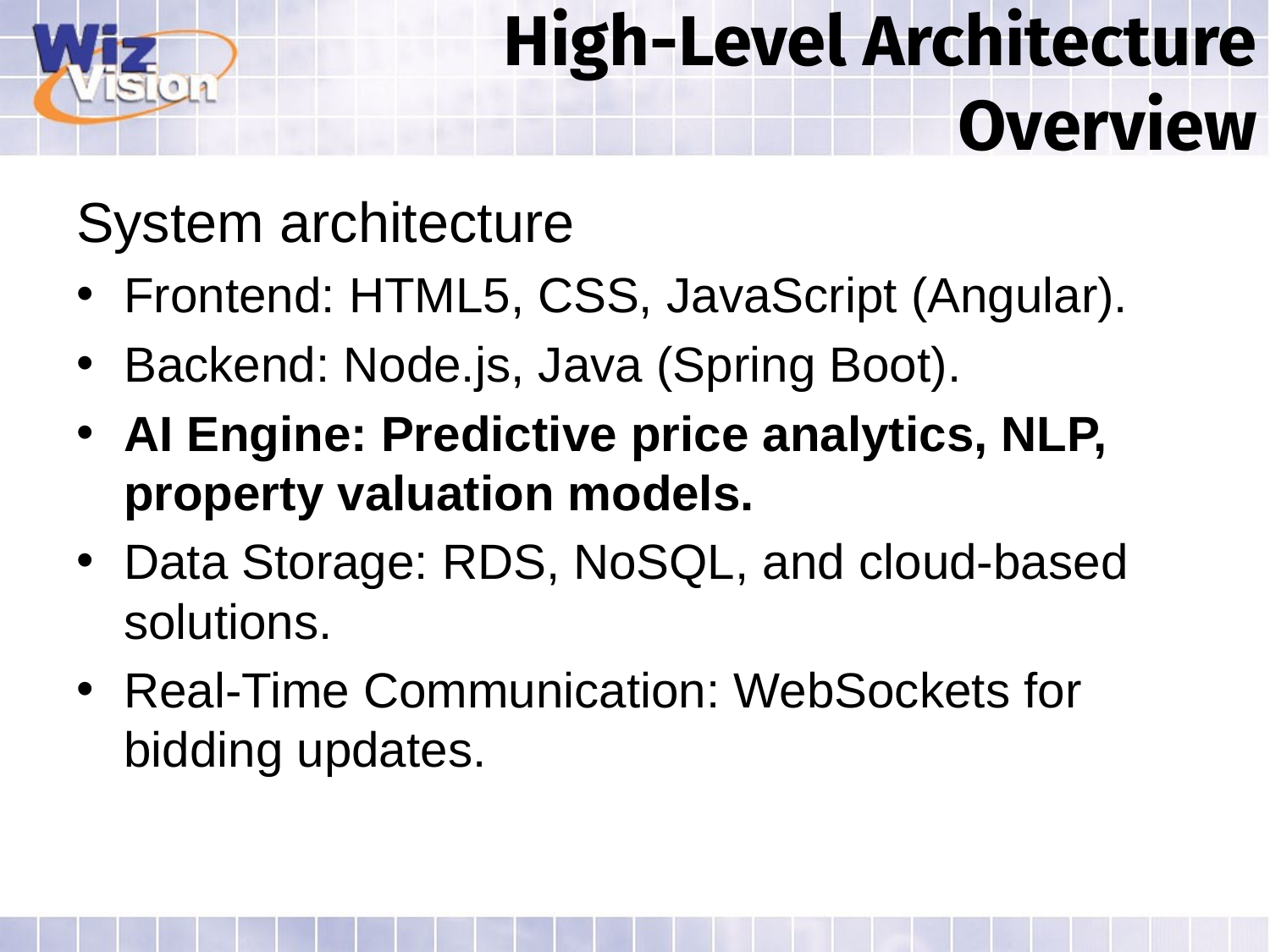

# High-Level Architecture Overview
System architecture
Frontend: HTML5, CSS, JavaScript (Angular).
Backend: Node.js, Java (Spring Boot).
AI Engine: Predictive price analytics, NLP, property valuation models.
Data Storage: RDS, NoSQL, and cloud-based solutions.
Real-Time Communication: WebSockets for bidding updates.